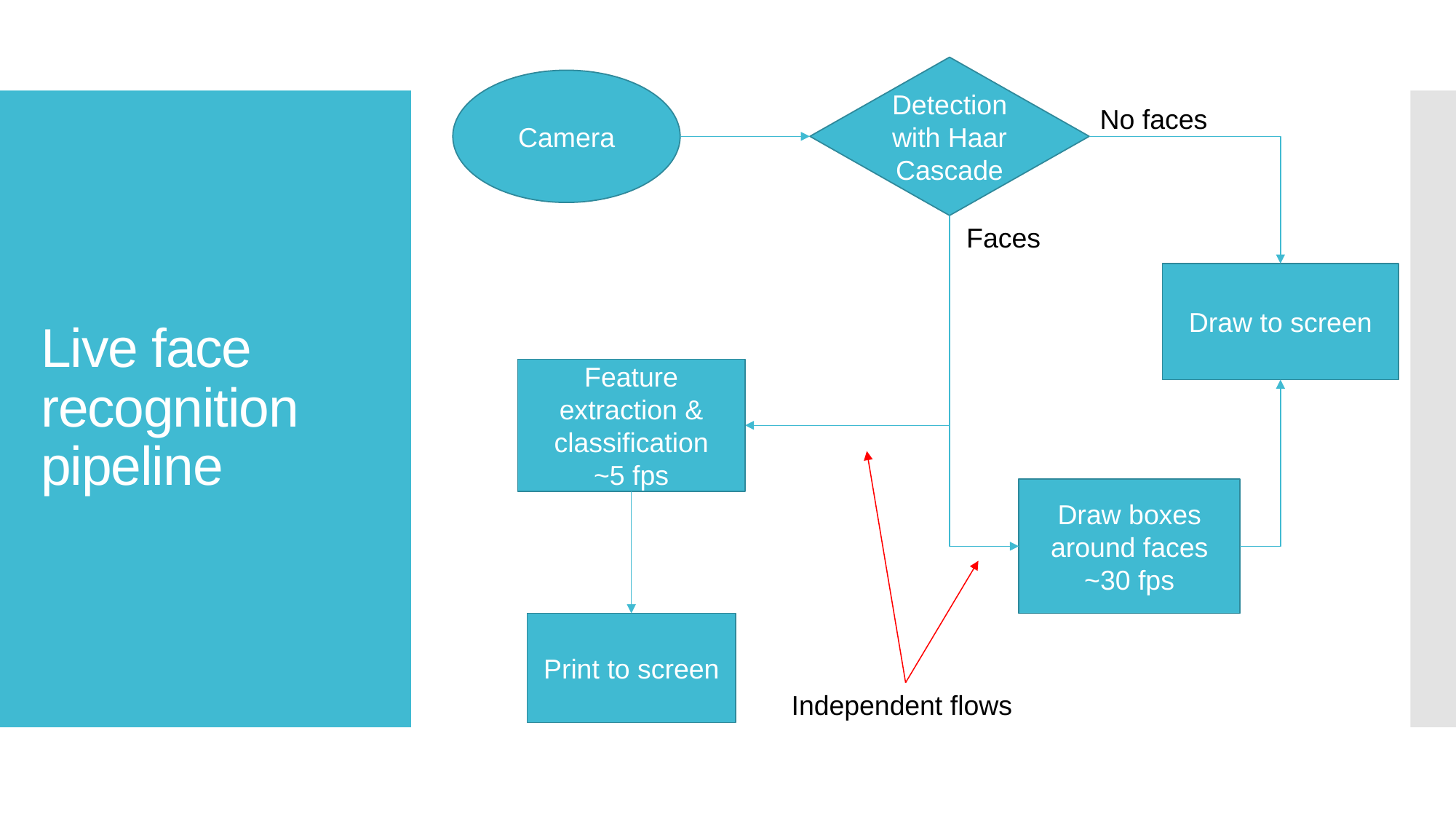

Detection with Haar Cascade

Camera
No faces
# Live face recognition pipeline
Faces
Draw to screen
Feature extraction & classification
~5 fps
Draw boxes around faces
~30 fps
Print to screen
Independent flows